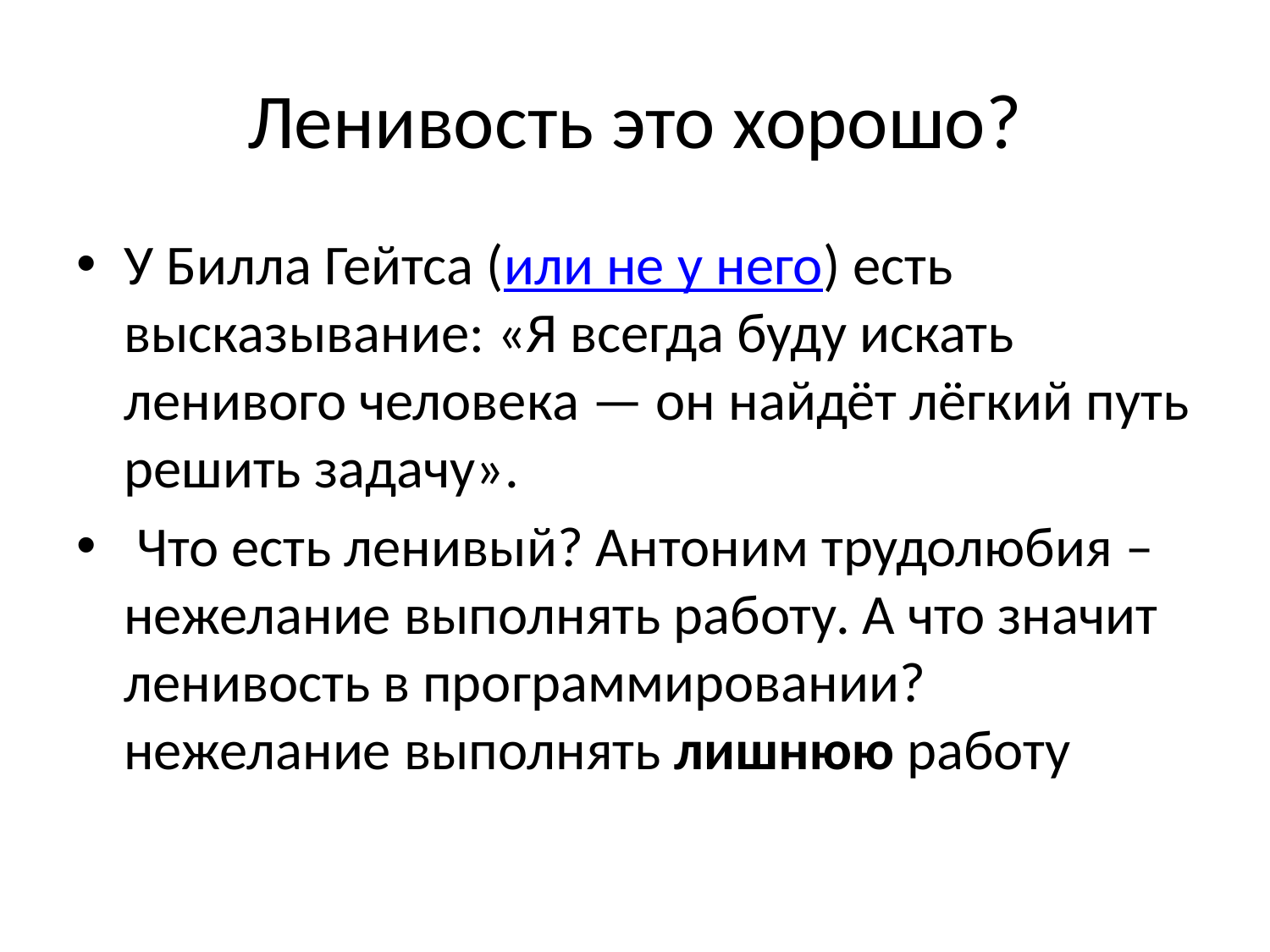

# Ленивость это хорошо?
У Билла Гейтса (или не у него) есть высказывание: «Я всегда буду искать ленивого человека — он найдёт лёгкий путь решить задачу».
 Что есть ленивый? Антоним трудолюбия – нежелание выполнять работу. А что значит ленивость в программировании? нежелание выполнять лишнюю работу